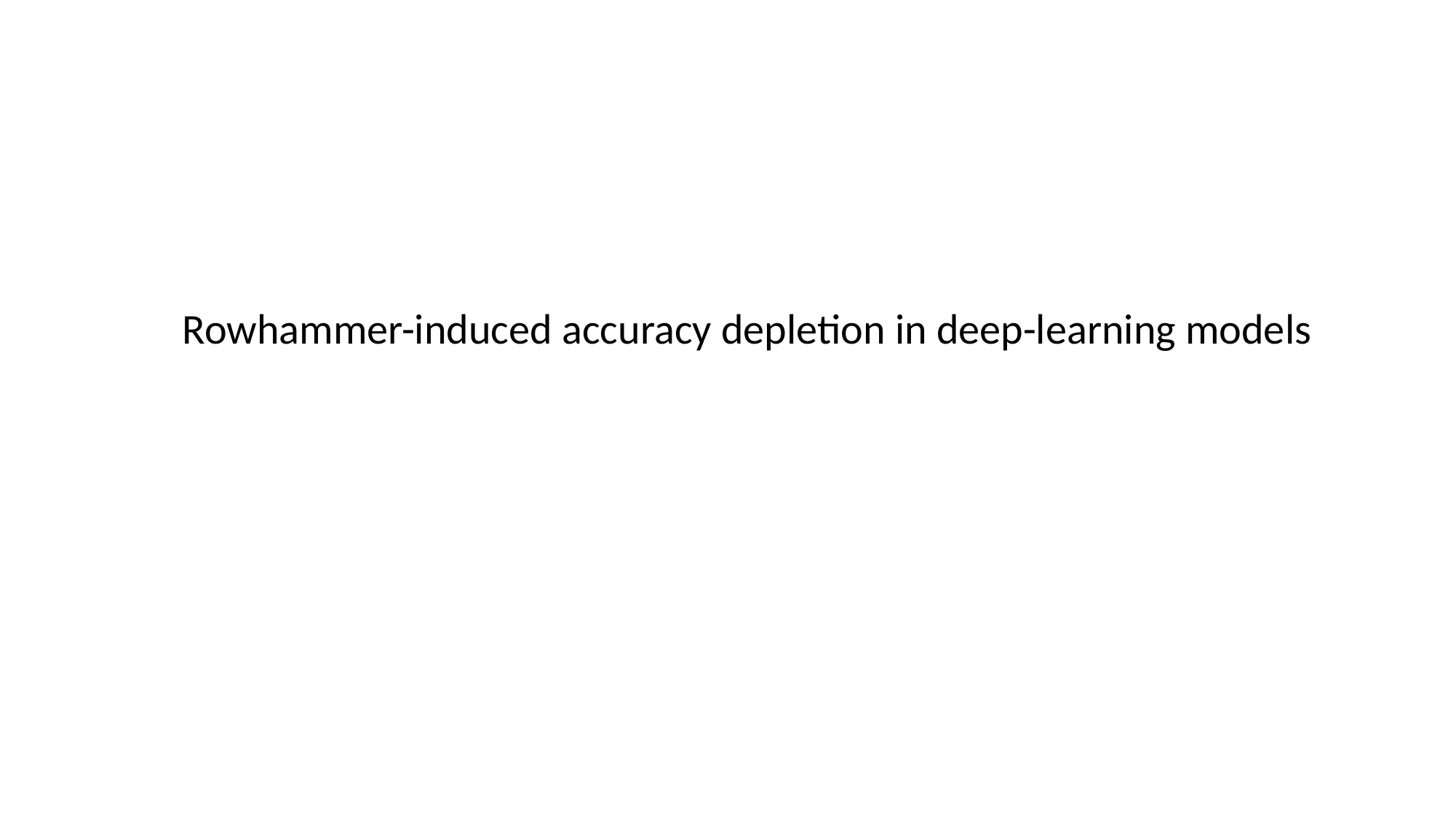

# Rowhammer-induced accuracy depletion in deep-learning models